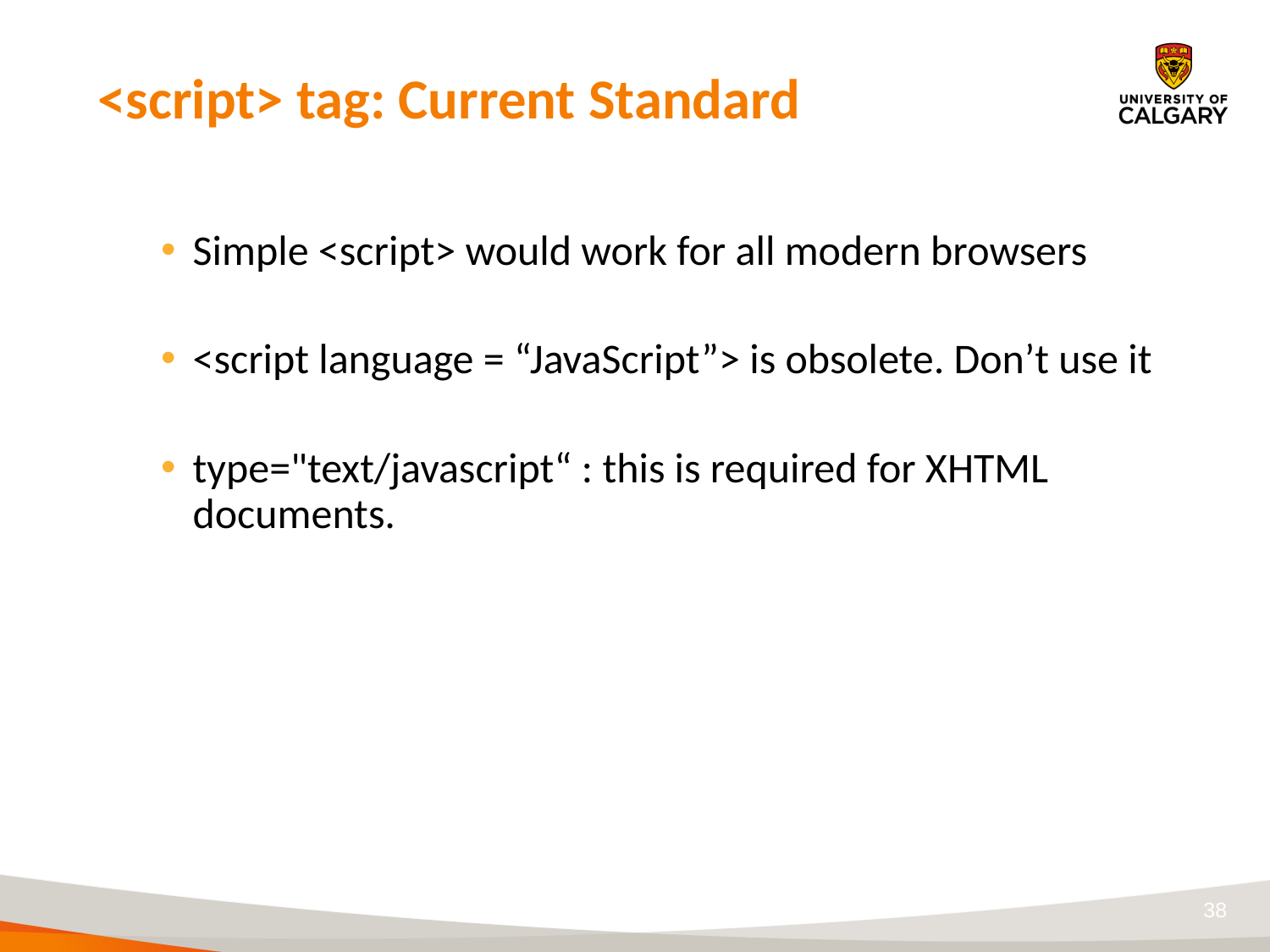

# <script> tag: Current Standard
Simple <script> would work for all modern browsers

<script language = “JavaScript”> is obsolete. Don’t use it

type="text/javascript“ : this is required for XHTML documents.

38